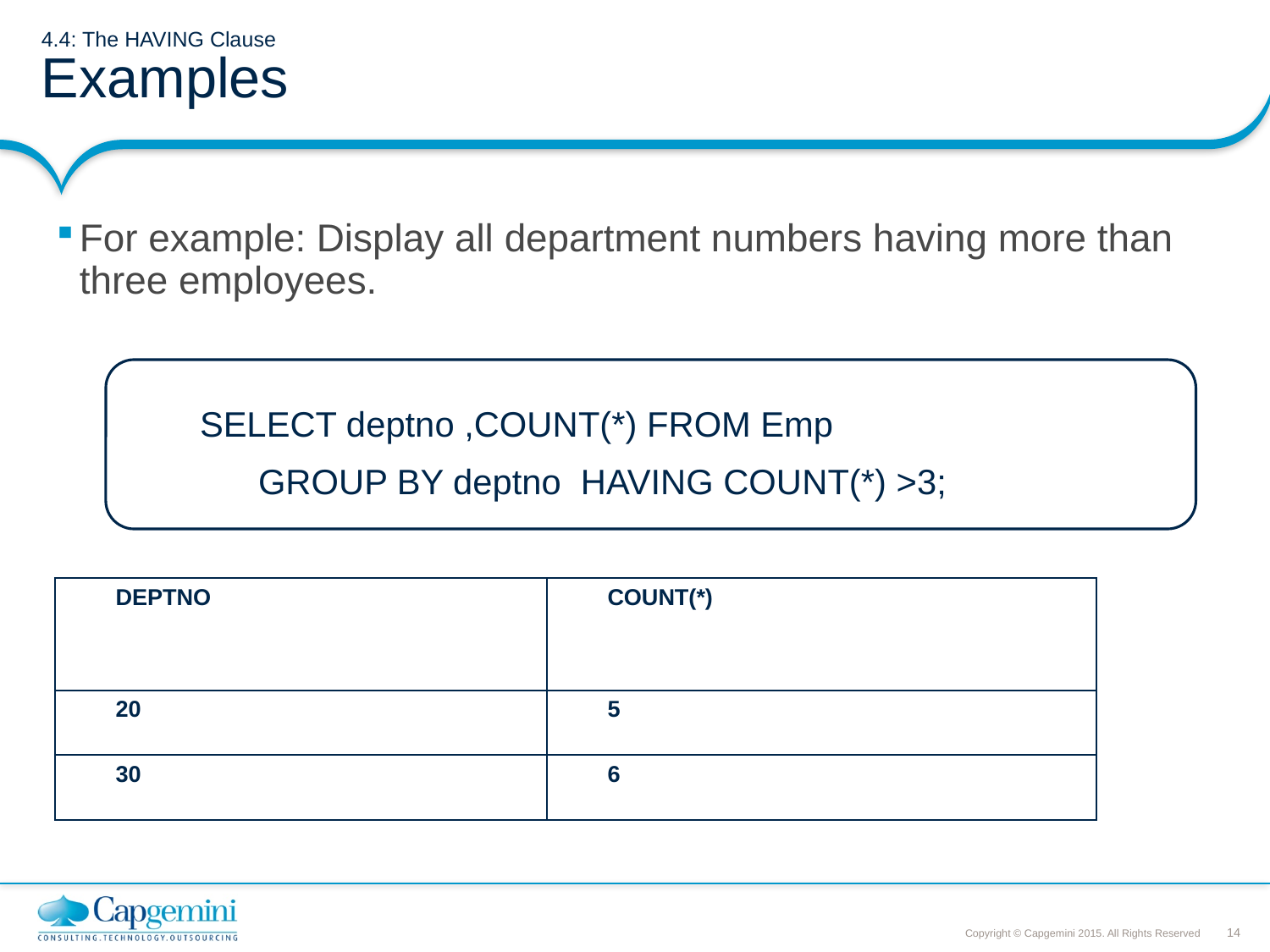

# 4.4: The HAVING Clause Examples
For example: Display all department numbers having more than three employees.
 SELECT deptno ,COUNT(*) FROM Emp
       GROUP BY deptno  HAVING COUNT(*) >3;
| DEPTNO | COUNT(\*) |
| --- | --- |
| 20 | 5 |
| 30 | 6 |